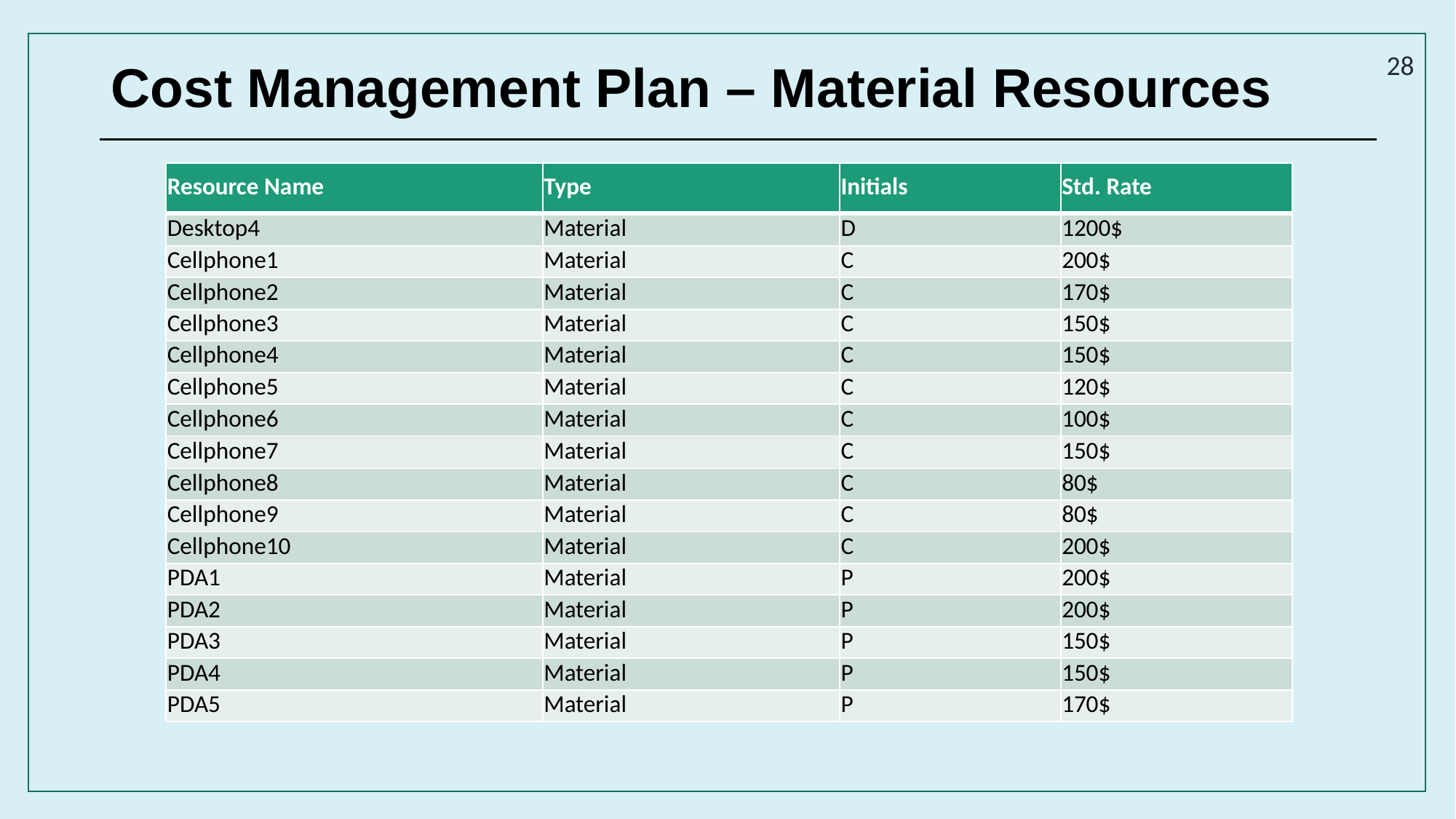

28
# Cost Management Plan – Material Resources
| Resource Name | Type | Initials | Std. Rate |
| --- | --- | --- | --- |
| Desktop4 | Material | D | 1200$ |
| Cellphone1 | Material | C | 200$ |
| Cellphone2 | Material | C | 170$ |
| Cellphone3 | Material | C | 150$ |
| Cellphone4 | Material | C | 150$ |
| Cellphone5 | Material | C | 120$ |
| Cellphone6 | Material | C | 100$ |
| Cellphone7 | Material | C | 150$ |
| Cellphone8 | Material | C | 80$ |
| Cellphone9 | Material | C | 80$ |
| Cellphone10 | Material | C | 200$ |
| PDA1 | Material | P | 200$ |
| PDA2 | Material | P | 200$ |
| PDA3 | Material | P | 150$ |
| PDA4 | Material | P | 150$ |
| PDA5 | Material | P | 170$ |